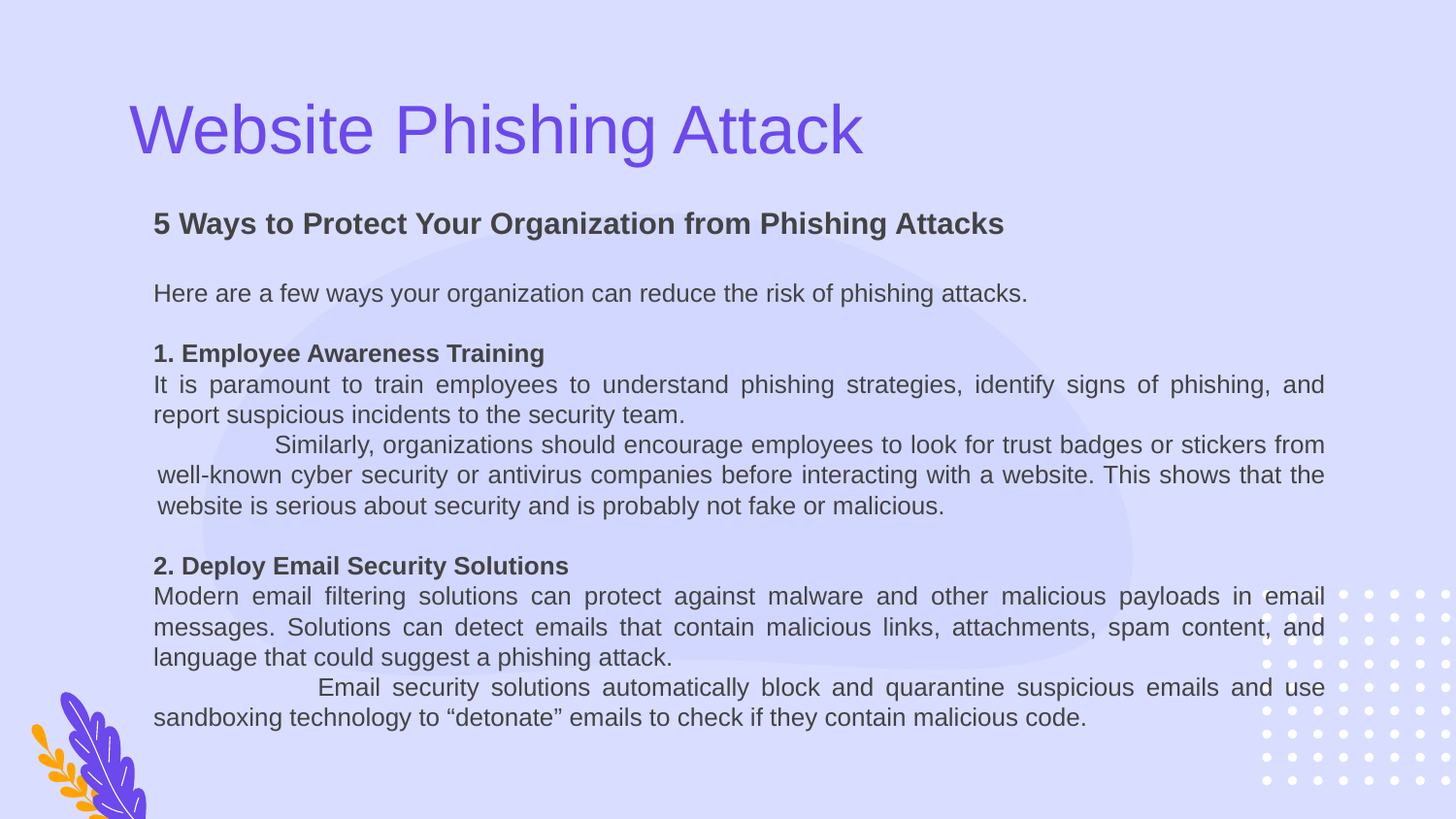

# Website Phishing Attack
5 Ways to Protect Your Organization from Phishing Attacks

Here are a few ways your organization can reduce the risk of phishing attacks.

1. Employee Awareness Training
It is paramount to train employees to understand phishing strategies, identify signs of phishing, and report suspicious incidents to the security team.
               Similarly, organizations should encourage employees to look for trust badges or stickers from well-known cyber security or antivirus companies before interacting with a website. This shows that the website is serious about security and is probably not fake or malicious.

2. Deploy Email Security Solutions
Modern email filtering solutions can protect against malware and other malicious payloads in email messages. Solutions can detect emails that contain malicious links, attachments, spam content, and language that could suggest a phishing attack.
              Email security solutions automatically block and quarantine suspicious emails and use sandboxing technology to “detonate” emails to check if they contain malicious code.